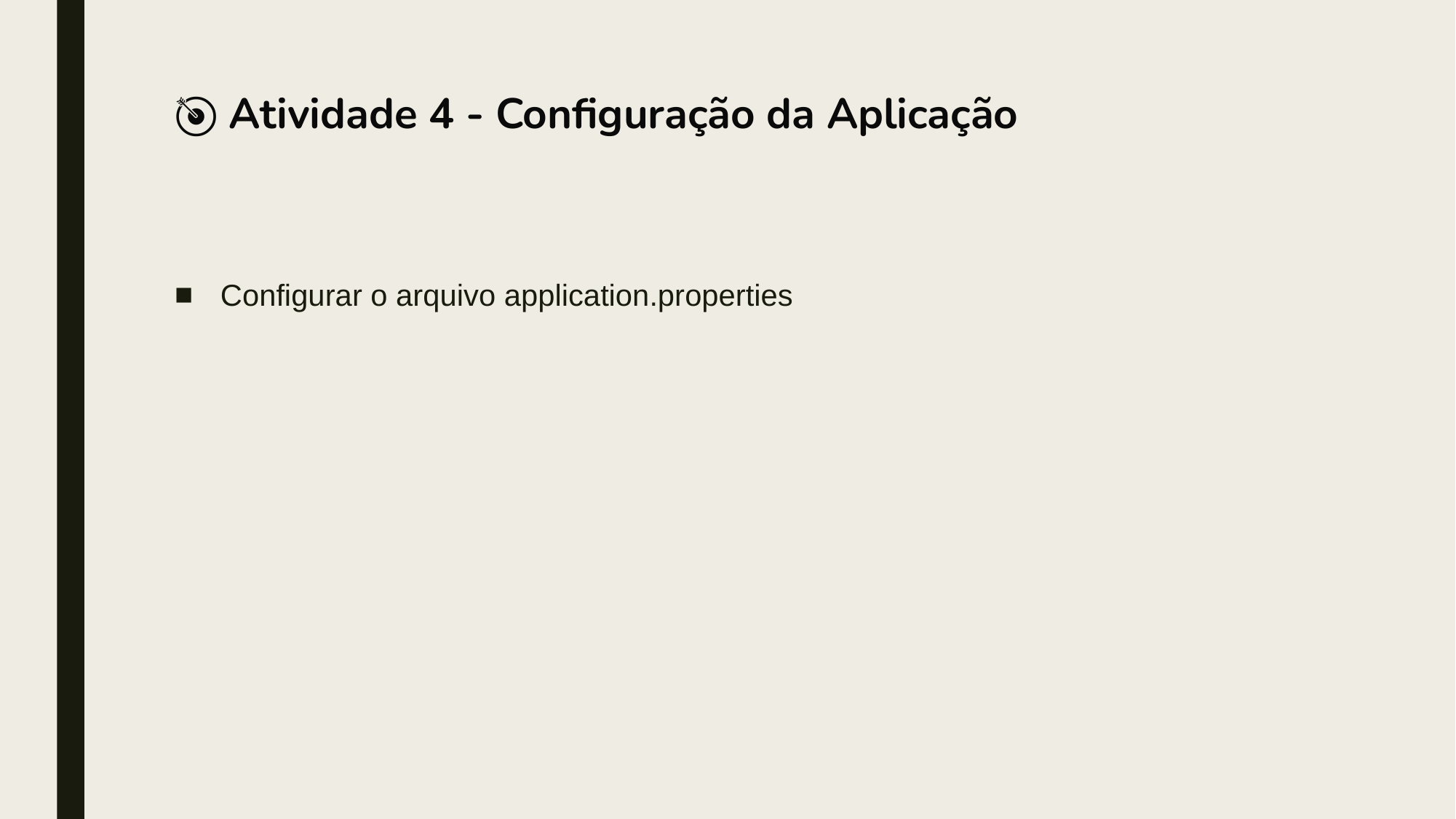

# 🎯 Atividade 4 - Configuração da Aplicação
Configurar o arquivo application.properties